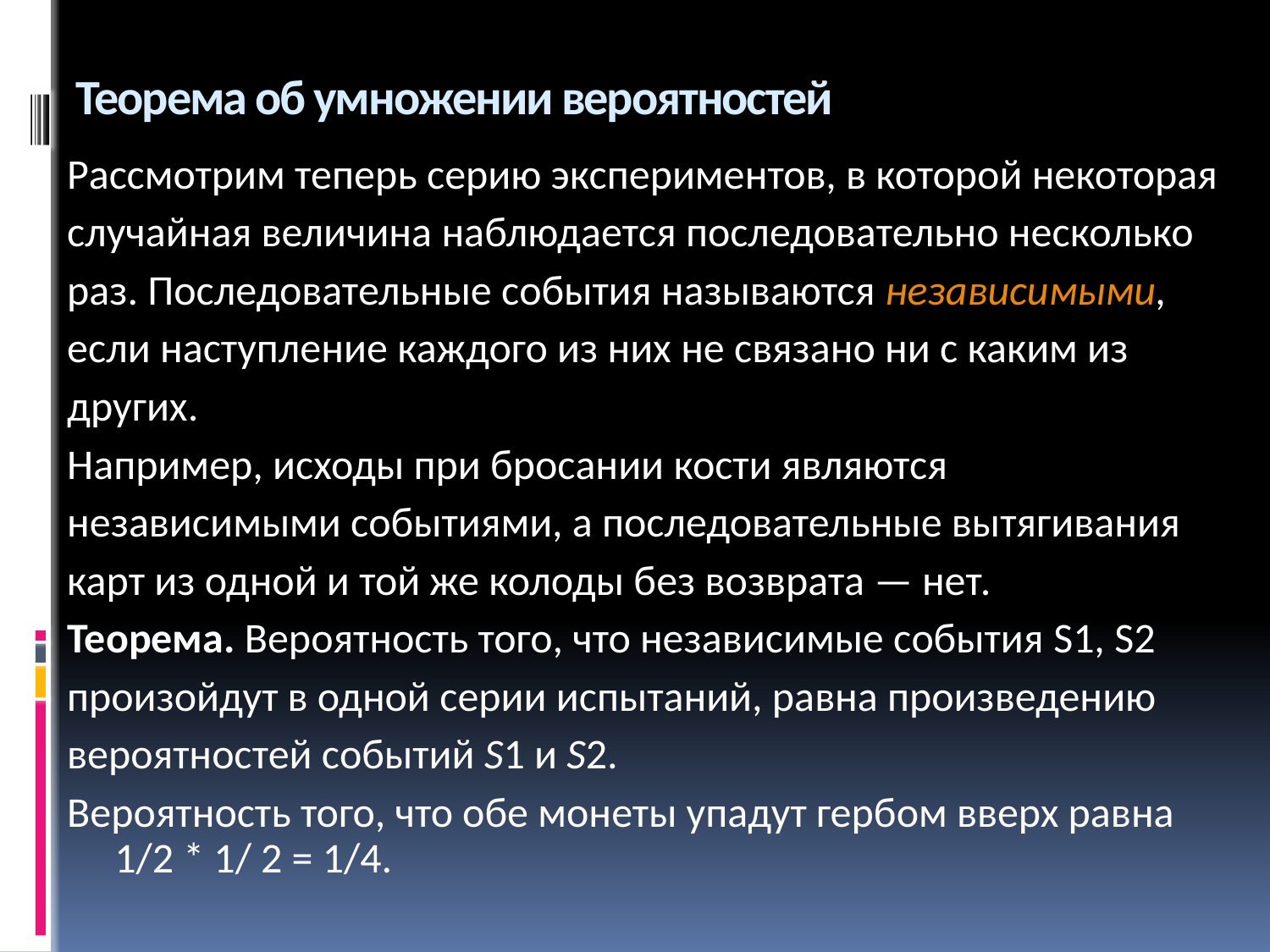

# Теорема об умножении вероятностей
Рассмотрим теперь серию экспериментов, в которой некоторая
случайная величина наблюдается последовательно несколько
раз. Последовательные события называются независимыми,
если наступление каждого из них не связано ни с каким из
других.
Например, исходы при бросании кости являются
независимыми событиями, а последовательные вытягивания
карт из одной и той же колоды без возврата — нет.
Теорема. Вероятность того, что независимые события S1, S2
произойдут в одной серии испытаний, равна произведению
вероятностей событий S1 и S2.
Вероятность того, что обе монеты упадут гербом вверх равна 1/2 * 1/ 2 = 1/4.